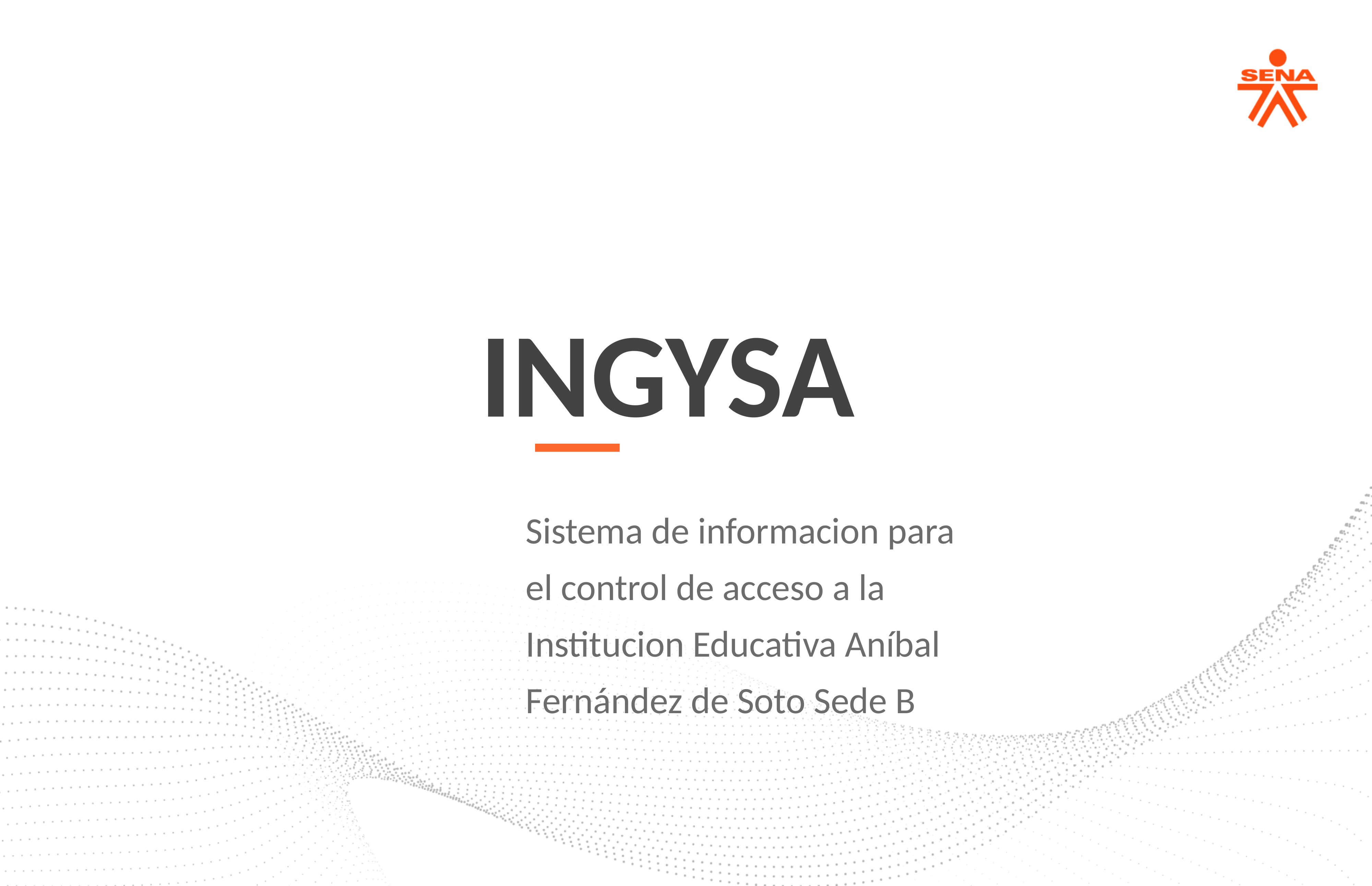

INGYSA

Sistema de informacion para el control de acceso a la Institucion Educativa Aníbal Fernández de Soto Sede B